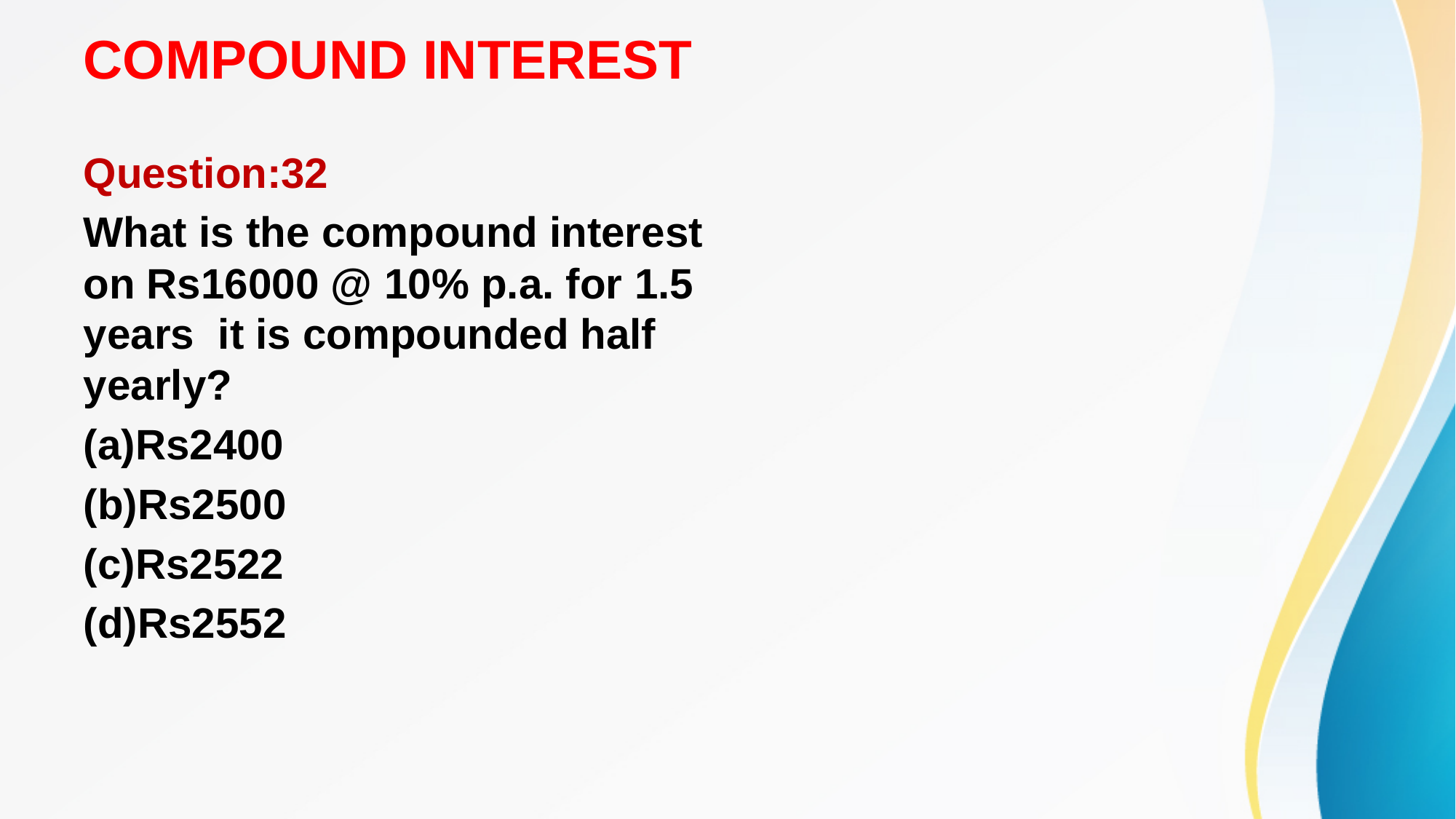

# COMPOUND INTEREST
Question:32
What is the compound interest on Rs16000 @ 10% p.a. for 1.5 years  it is compounded half yearly?
(a)Rs2400
(b)Rs2500
(c)Rs2522
(d)Rs2552